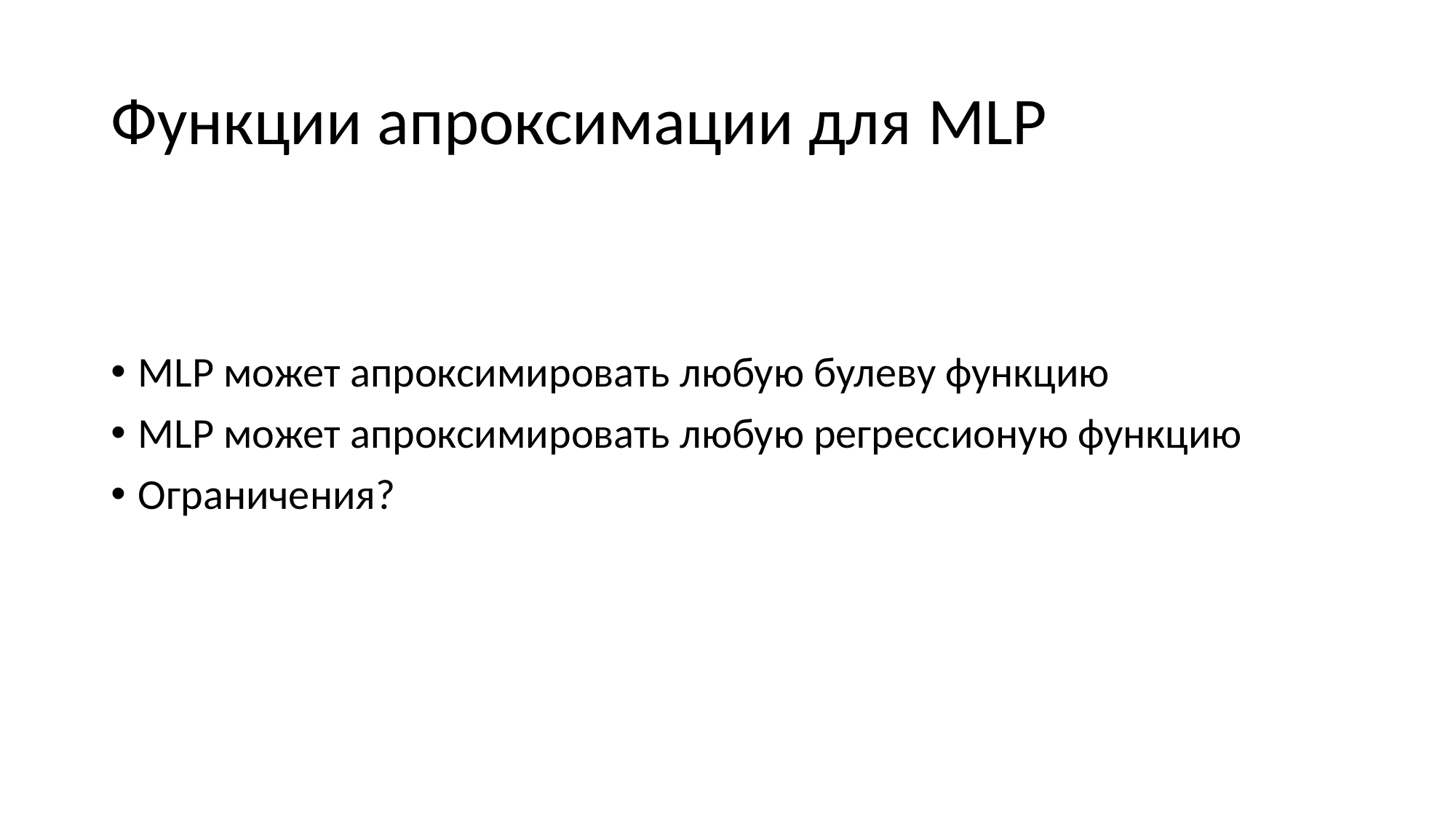

# Функции апроксимации для MLP

MLP может апроксимировать любую булеву функцию
MLP может апроксимировать любую регрессионую функцию
Ограничения?